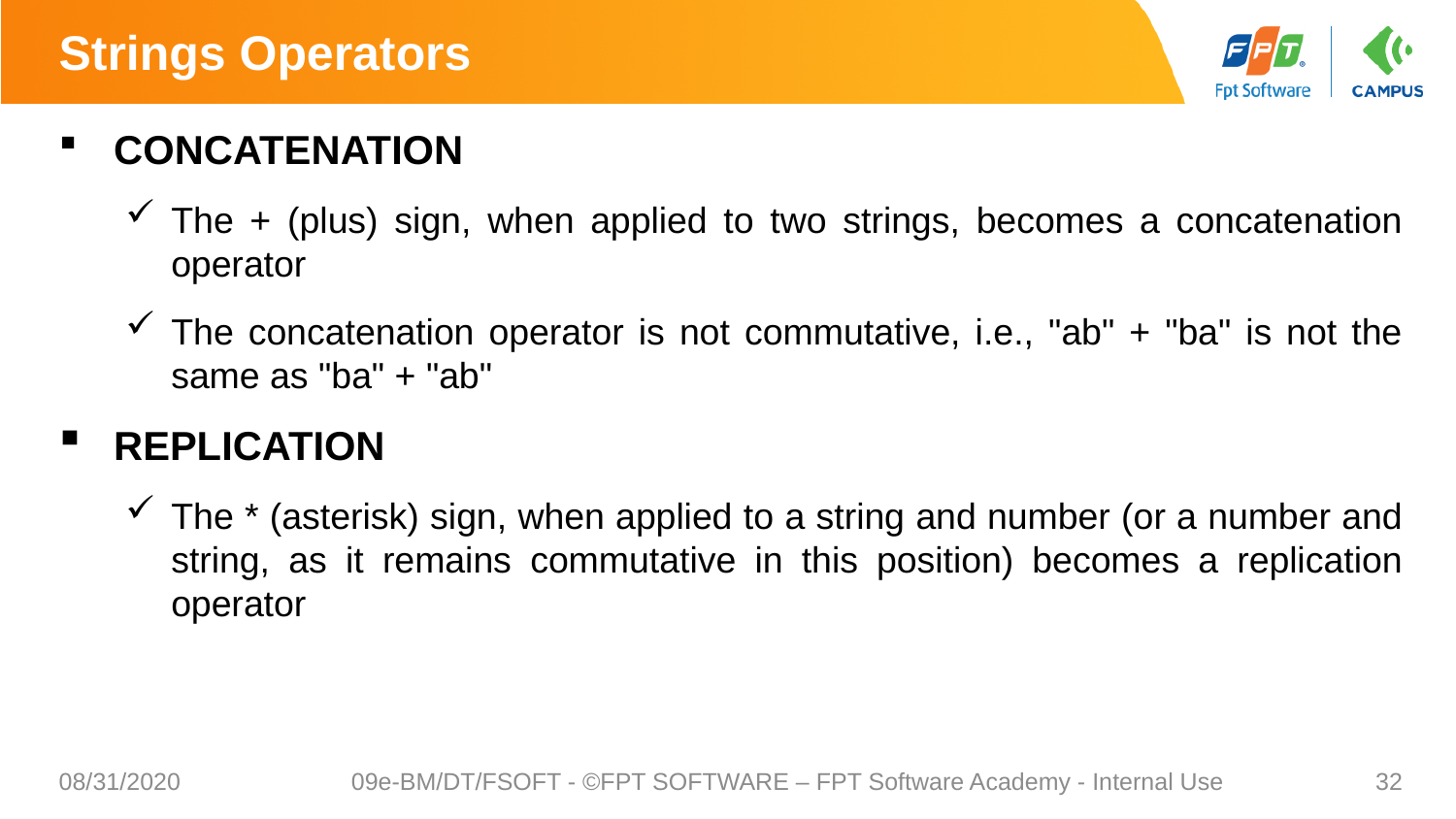

# Strings Operators
CONCATENATION
The + (plus) sign, when applied to two strings, becomes a concatenation operator
The concatenation operator is not commutative, i.e., "ab" + "ba" is not the same as "ba" + "ab"
REPLICATION
The * (asterisk) sign, when applied to a string and number (or a number and string, as it remains commutative in this position) becomes a replication operator
08/31/2020
09e-BM/DT/FSOFT - ©FPT SOFTWARE – FPT Software Academy - Internal Use
32